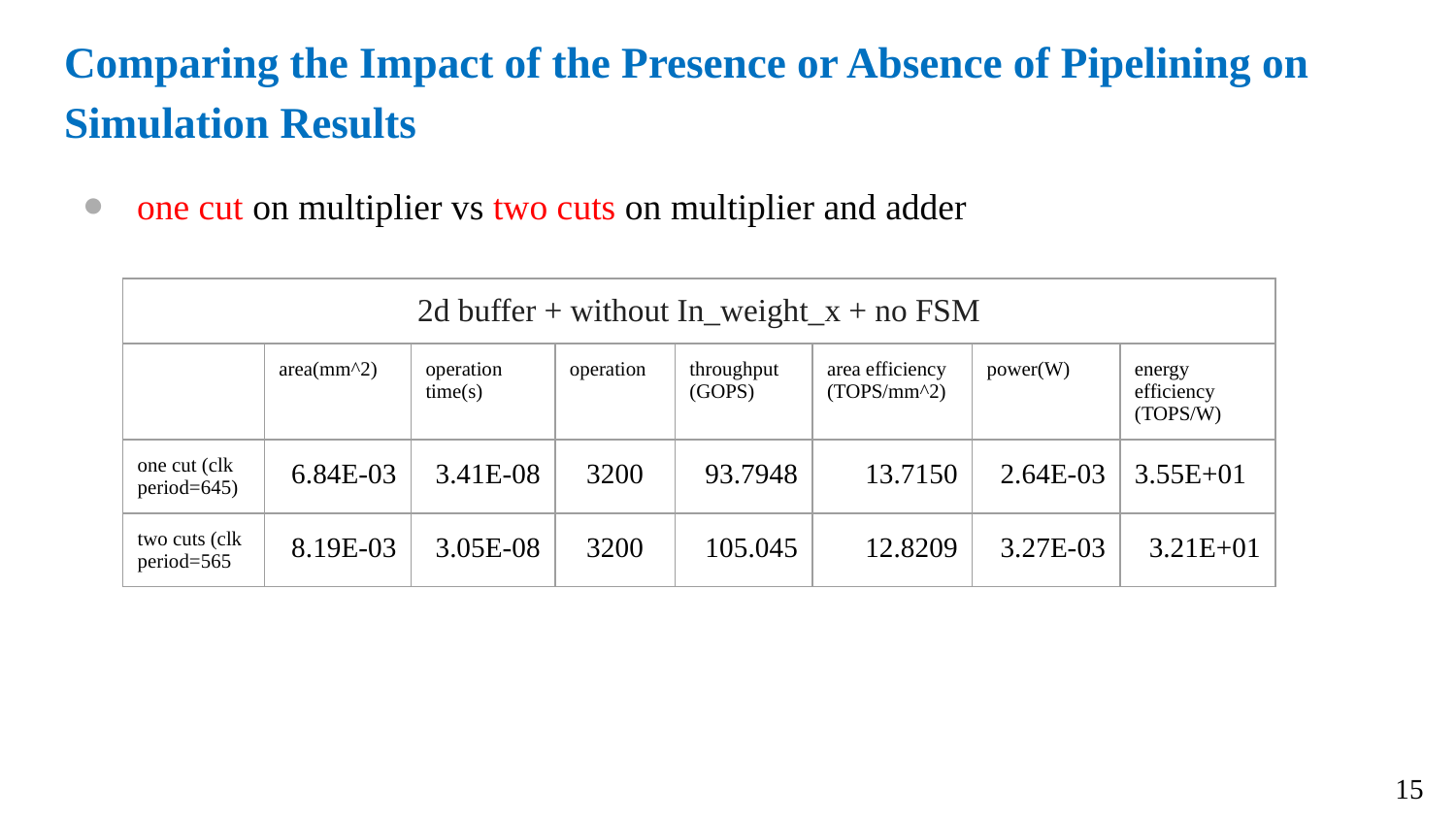

# Comparing the Impact of the Presence or Absence of Pipelining on Simulation Results

one cut on multiplier vs two cuts on multiplier and adder
| 2d buffer + without In\_weight\_x + no FSM |  |  |  |  |  |  |  |
| --- | --- | --- | --- | --- | --- | --- | --- |
|  | area(mm^2) | operation time(s) | operation | throughput (GOPS) | area efficiency (TOPS/mm^2) | power(W) | energy efficiency (TOPS/W) |
| one cut (clk period=645) | 6.84E-03 | 3.41E-08 | 3200 | 93.7948 | 13.7150 | 2.64E-03 | 3.55E+01 |
| two cuts (clk period=565) | 8.19E-03 | 3.05E-08 | 3200 | 105.045 | 12.8209 | 3.27E-03 | 3.21E+01 |
15